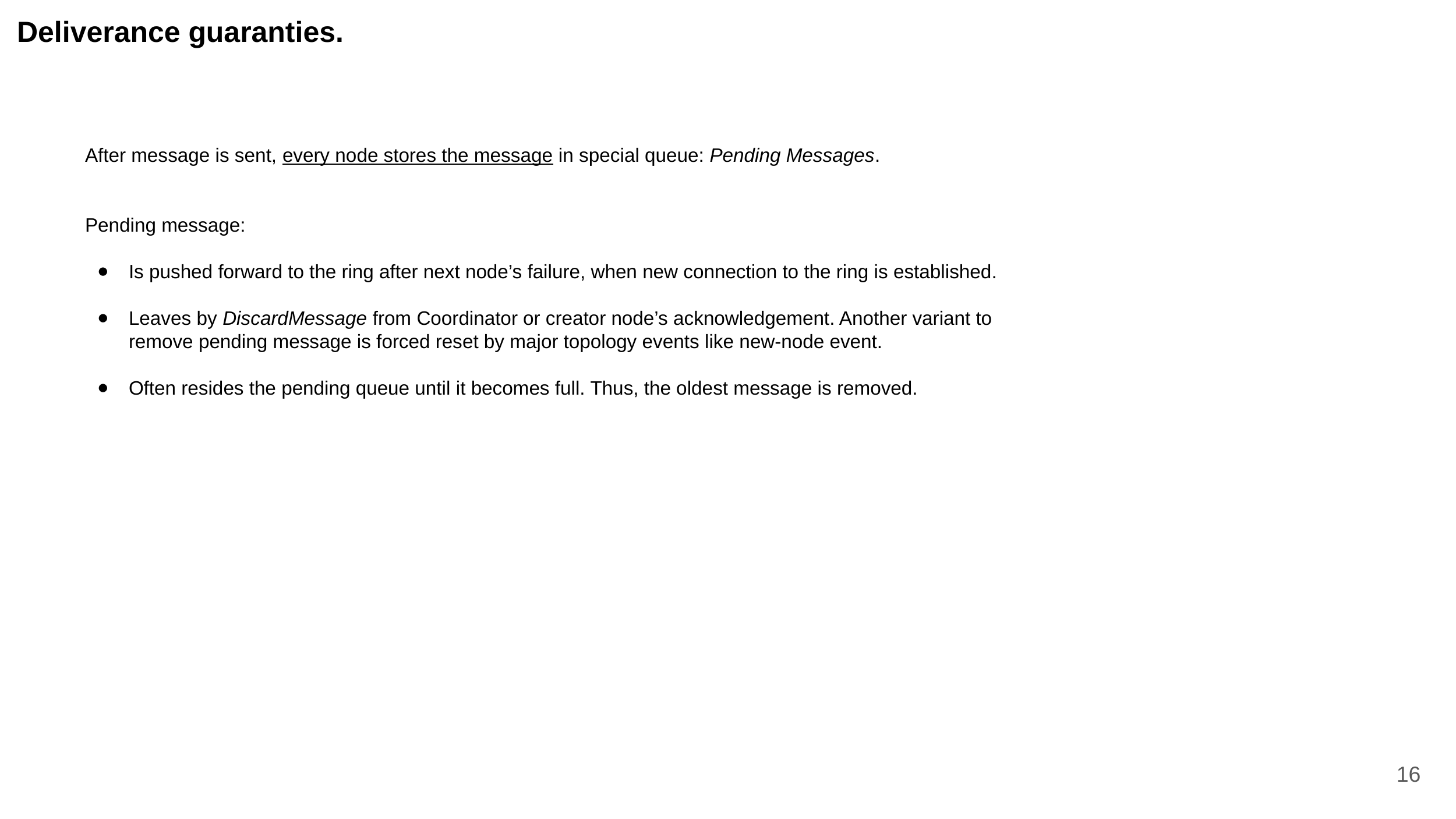

Deliverance guaranties.
After message is sent, every node stores the message in special queue: Pending Messages.

Pending message:

Is pushed forward to the ring after next node’s failure, when new connection to the ring is established.

Leaves by DiscardMessage from Coordinator or creator node’s acknowledgement. Another variant to remove pending message is forced reset by major topology events like new-node event.

Often resides the pending queue until it becomes full. Thus, the oldest message is removed.

16